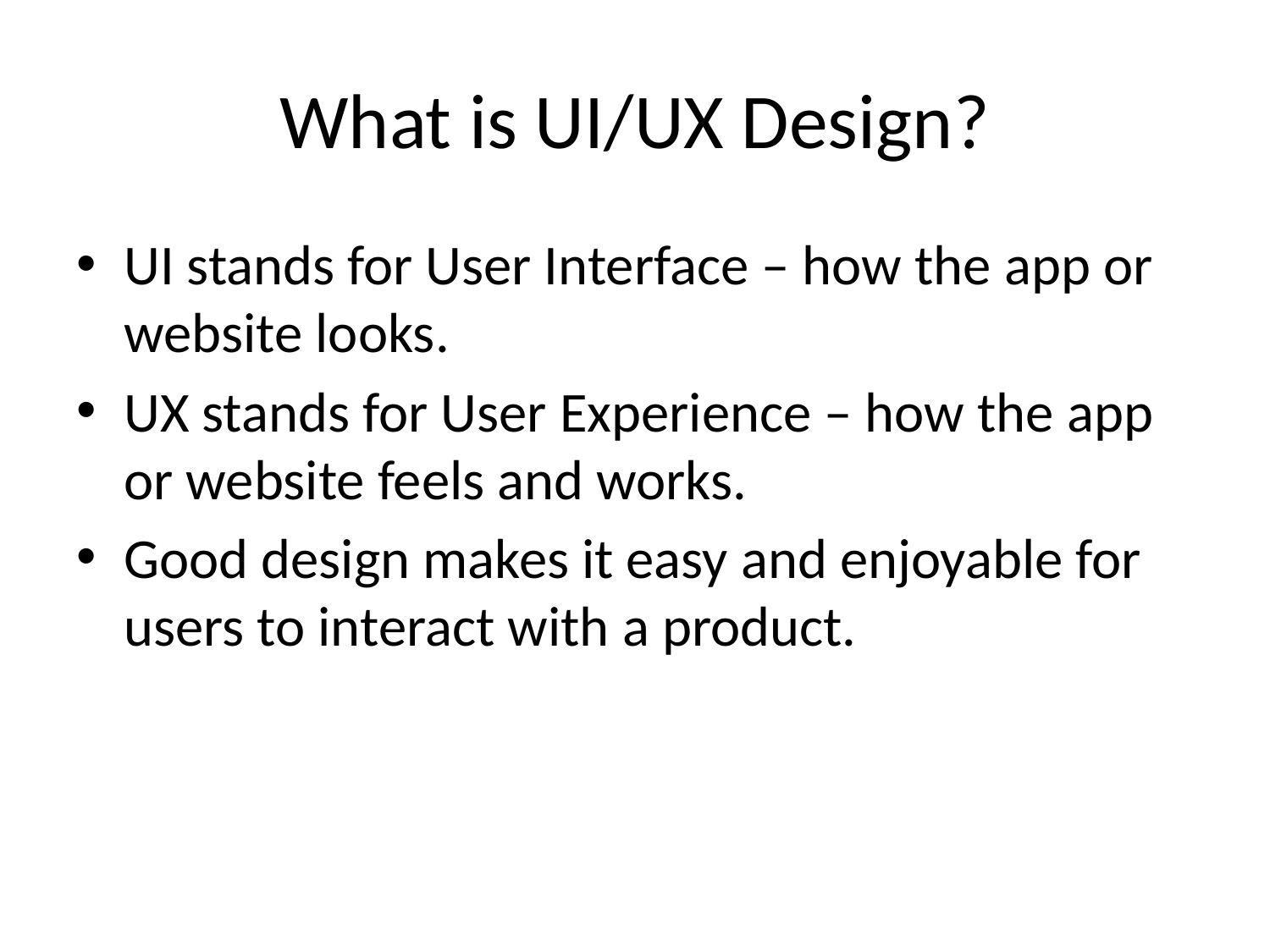

# What is UI/UX Design?
UI stands for User Interface – how the app or website looks.
UX stands for User Experience – how the app or website feels and works.
Good design makes it easy and enjoyable for users to interact with a product.